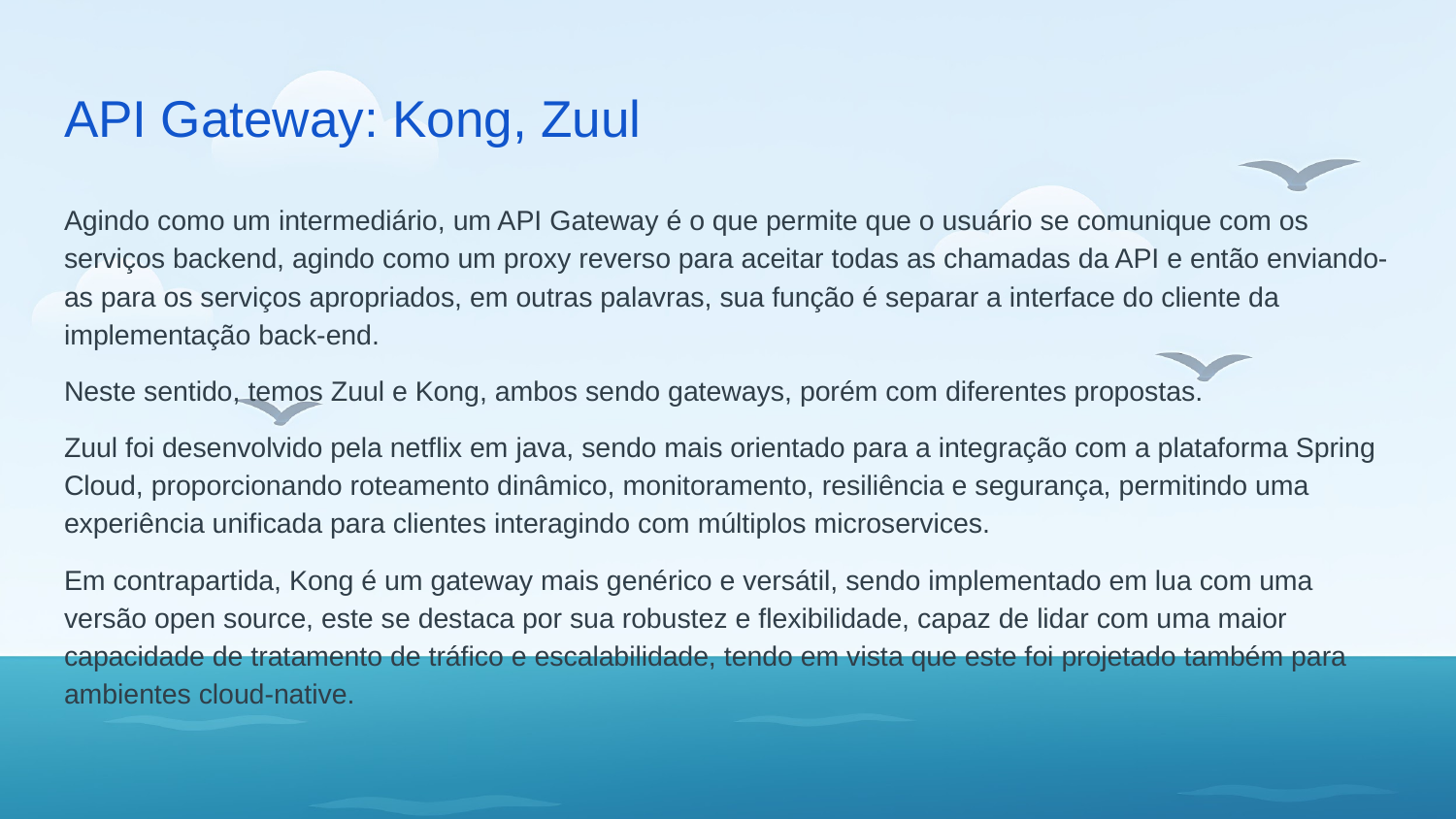

# API Gateway: Kong, Zuul
Agindo como um intermediário, um API Gateway é o que permite que o usuário se comunique com os serviços backend, agindo como um proxy reverso para aceitar todas as chamadas da API e então enviando-as para os serviços apropriados, em outras palavras, sua função é separar a interface do cliente da implementação back-end.
Neste sentido, temos Zuul e Kong, ambos sendo gateways, porém com diferentes propostas.
Zuul foi desenvolvido pela netflix em java, sendo mais orientado para a integração com a plataforma Spring Cloud, proporcionando roteamento dinâmico, monitoramento, resiliência e segurança, permitindo uma experiência unificada para clientes interagindo com múltiplos microservices.
Em contrapartida, Kong é um gateway mais genérico e versátil, sendo implementado em lua com uma versão open source, este se destaca por sua robustez e flexibilidade, capaz de lidar com uma maior capacidade de tratamento de tráfico e escalabilidade, tendo em vista que este foi projetado também para ambientes cloud-native.